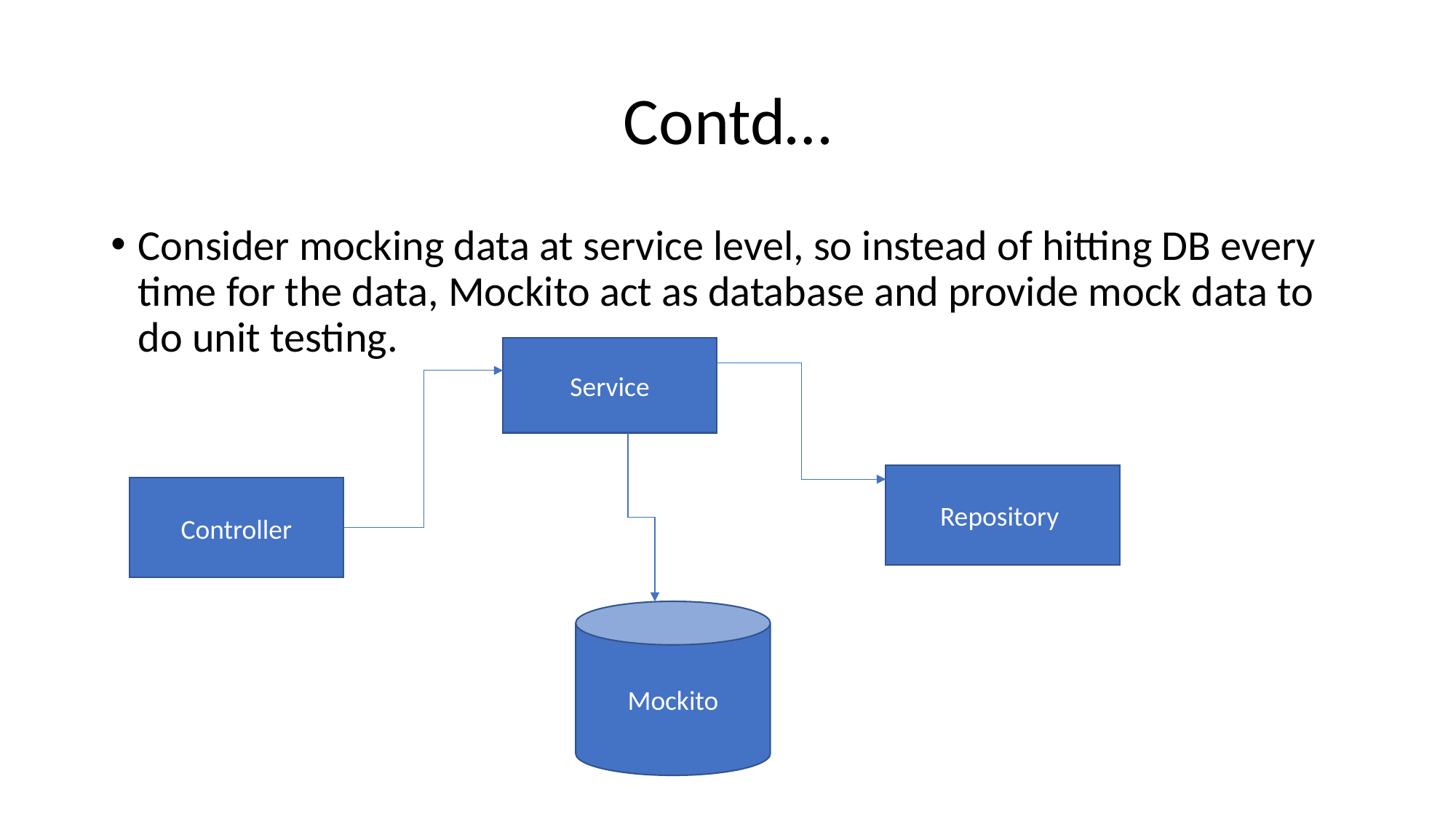

# Contd…
Consider mocking data at service level, so instead of hitting DB every time for the data, Mockito act as database and provide mock data to do unit testing.

Service
Repository
Controller
Mockito